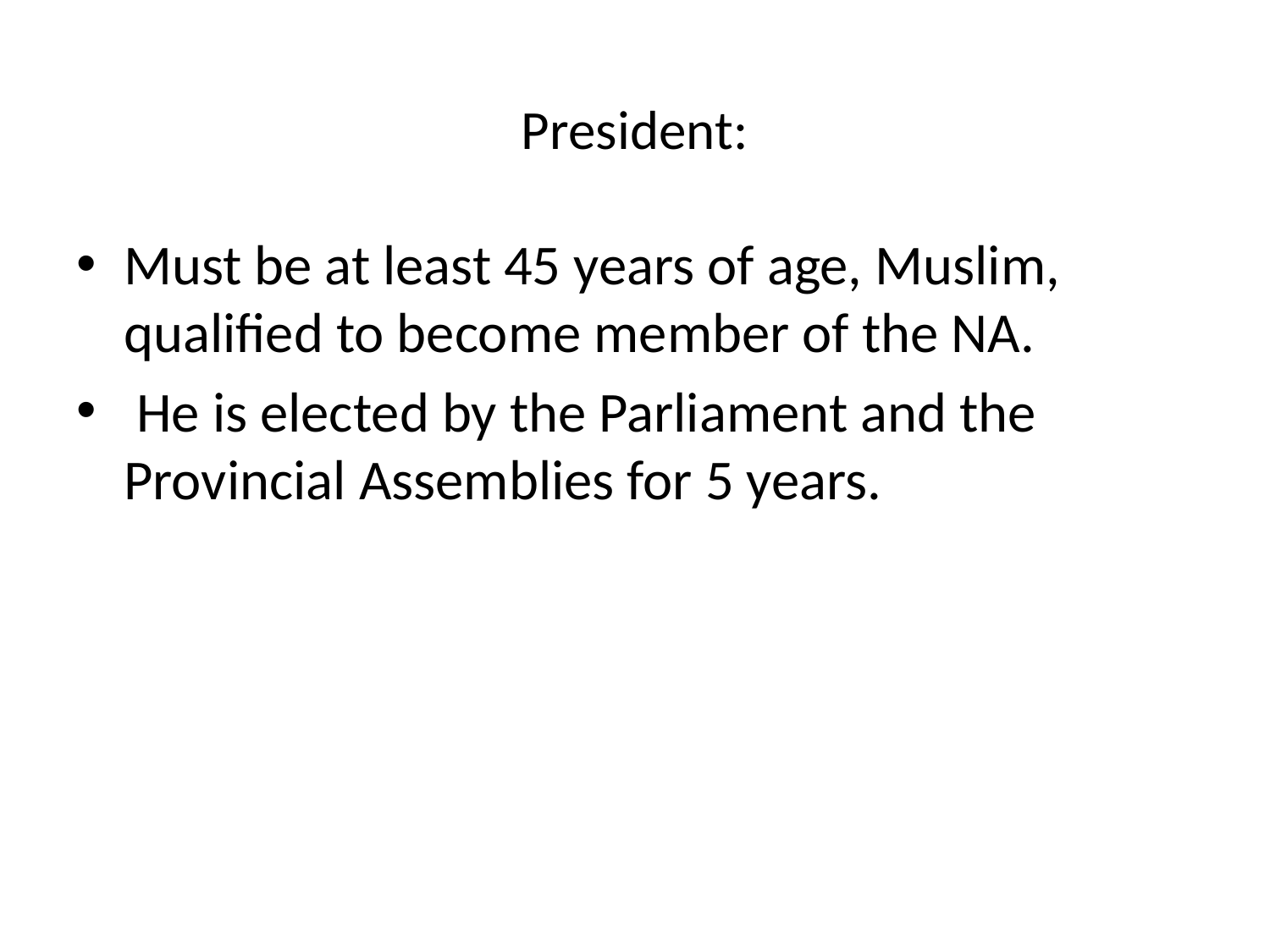

# President:
Must be at least 45 years of age, Muslim, qualified to become member of the NA.
 He is elected by the Parliament and the Provincial Assemblies for 5 years.